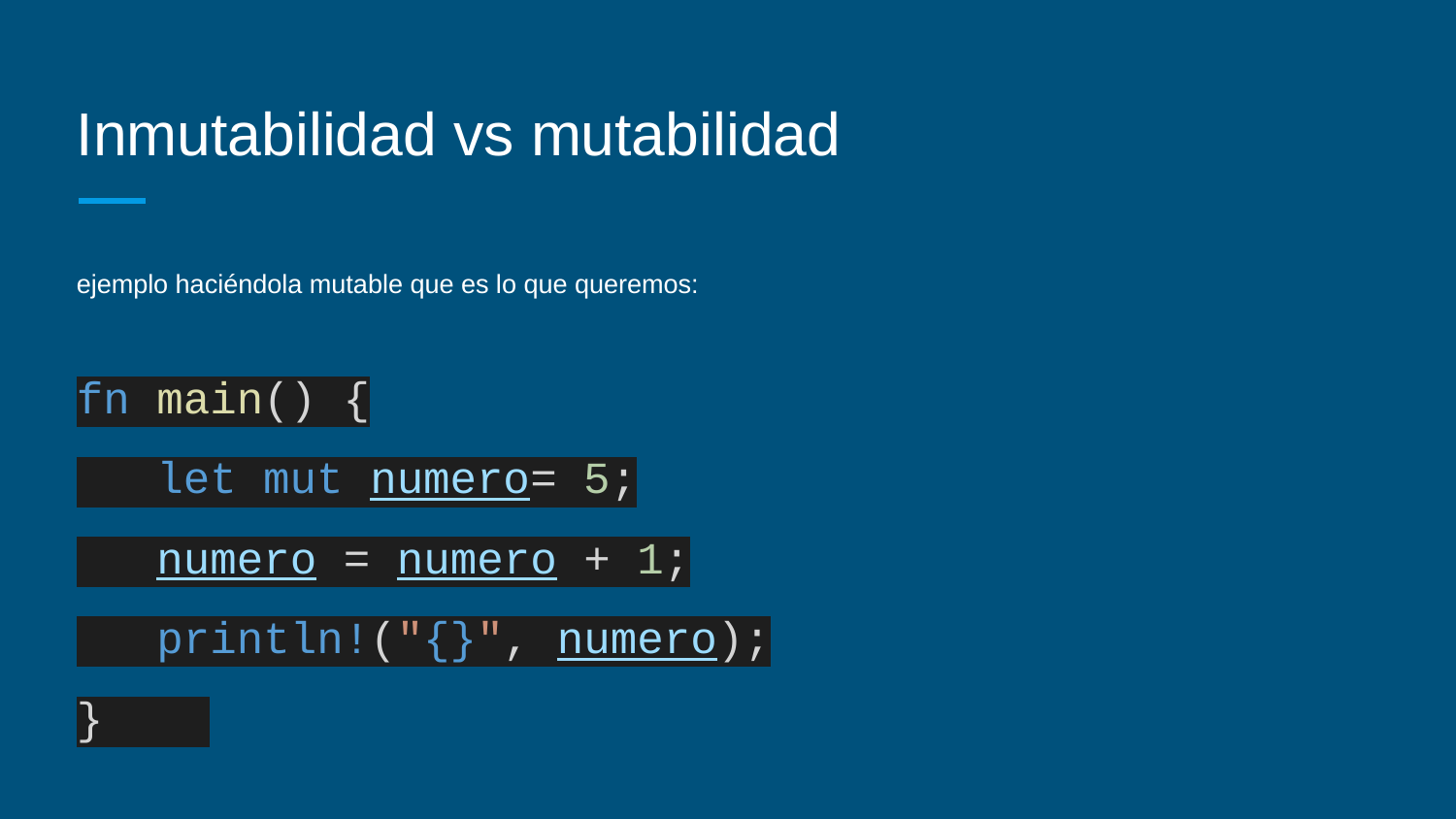

# Inmutabilidad vs mutabilidad
ejemplo haciéndola mutable que es lo que queremos:

fn main() {
   let mut numero= 5;
   numero = numero + 1;
   println!("{}", numero);
}